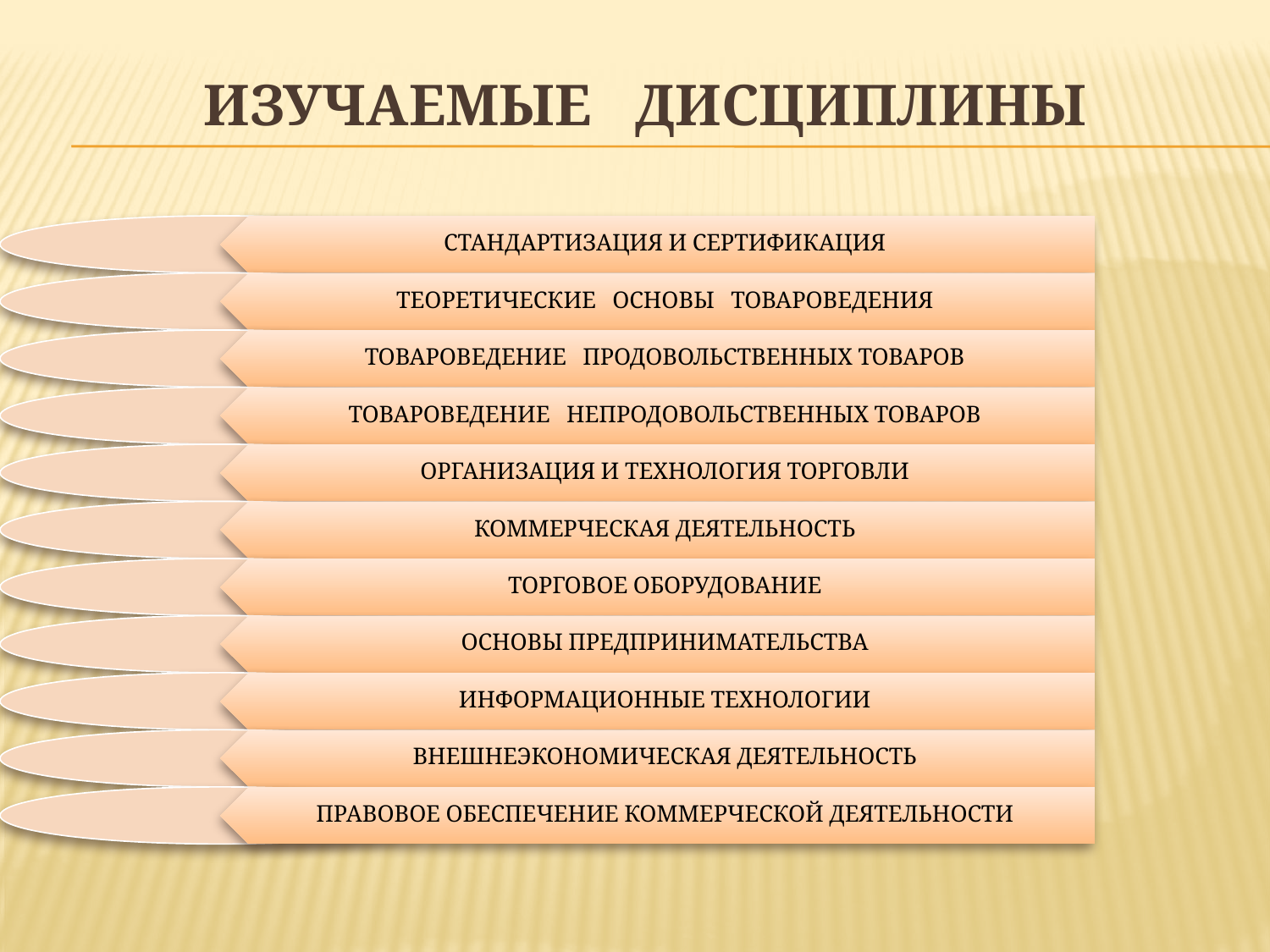

# Изучаемые   дисциплины
СТАНДАРТИЗАЦИЯ И СЕРТИФИКАЦИЯ
ТЕОРЕТИЧЕСКИЕ   ОСНОВЫ   ТОВАРОВЕДЕНИЯ
ТОВАРОВЕДЕНИЕ   ПРОДОВОЛЬСТВЕННЫХ ТОВАРОВ
КОММЕРЧЕСКАЯ ДЕЯТЕЛЬНОСТЬ
ТОВАРОВЕДЕНИЕ   НЕПРОДОВОЛЬСТВЕННЫХ ТОВАРОВ
ОРГАНИЗАЦИЯ И ТЕХНОЛОГИЯ ТОРГОВЛИ
ТОРГОВОЕ ОБОРУДОВАНИЕ
ВНЕШНЕЭКОНОМИЧЕСКАЯ ДЕЯТЕЛЬНОСТЬ
ОСНОВЫ ПРЕДПРИНИМАТЕЛЬСТВА
ИНФОРМАЦИОННЫЕ ТЕХНОЛОГИИ
ПРАВОВОЕ ОБЕСПЕЧЕНИЕ КОММЕРЧЕСКОЙ ДЕЯТЕЛЬНОСТИ